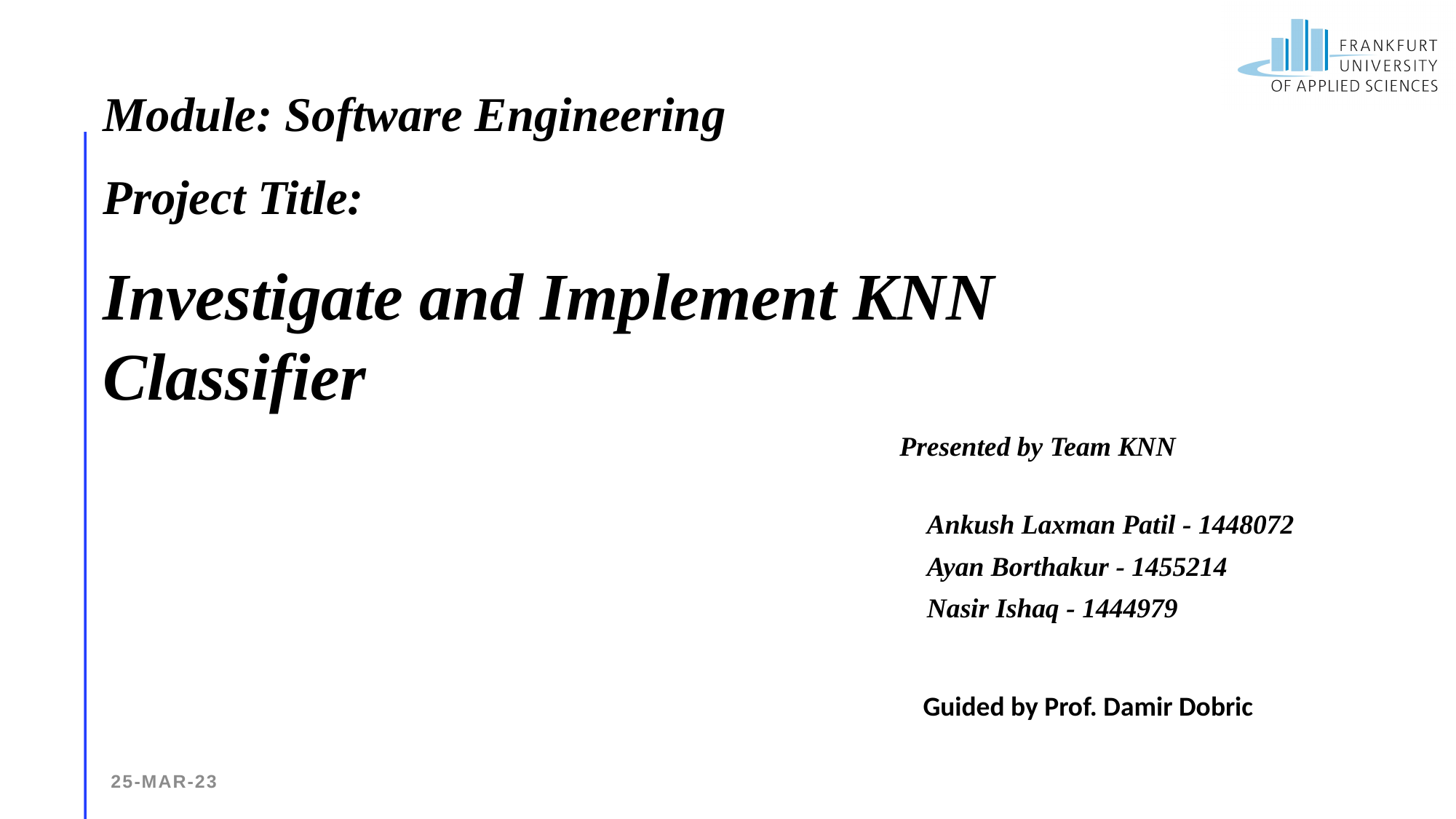

Module: Software Engineering
Project Title:
Investigate and Implement KNN Classifier
Presented by Team KNN

Ankush Laxman Patil - 1448072
Ayan Borthakur - 1455214
Nasir Ishaq - 1444979
Guided by Prof. Damir Dobric
25-Mar-23